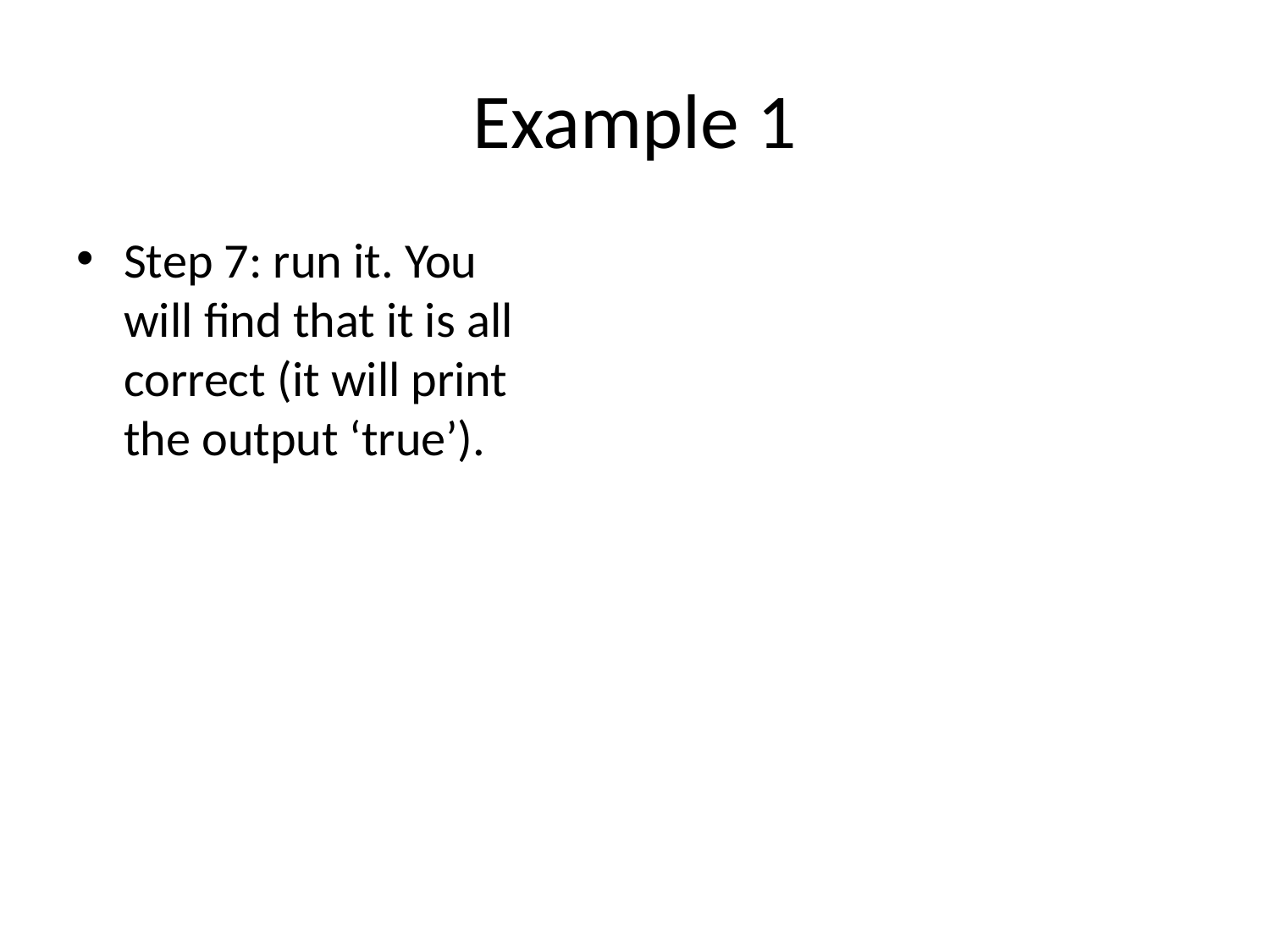

# Example 1
Step 7: run it. You will find that it is all correct (it will print the output ‘true’).